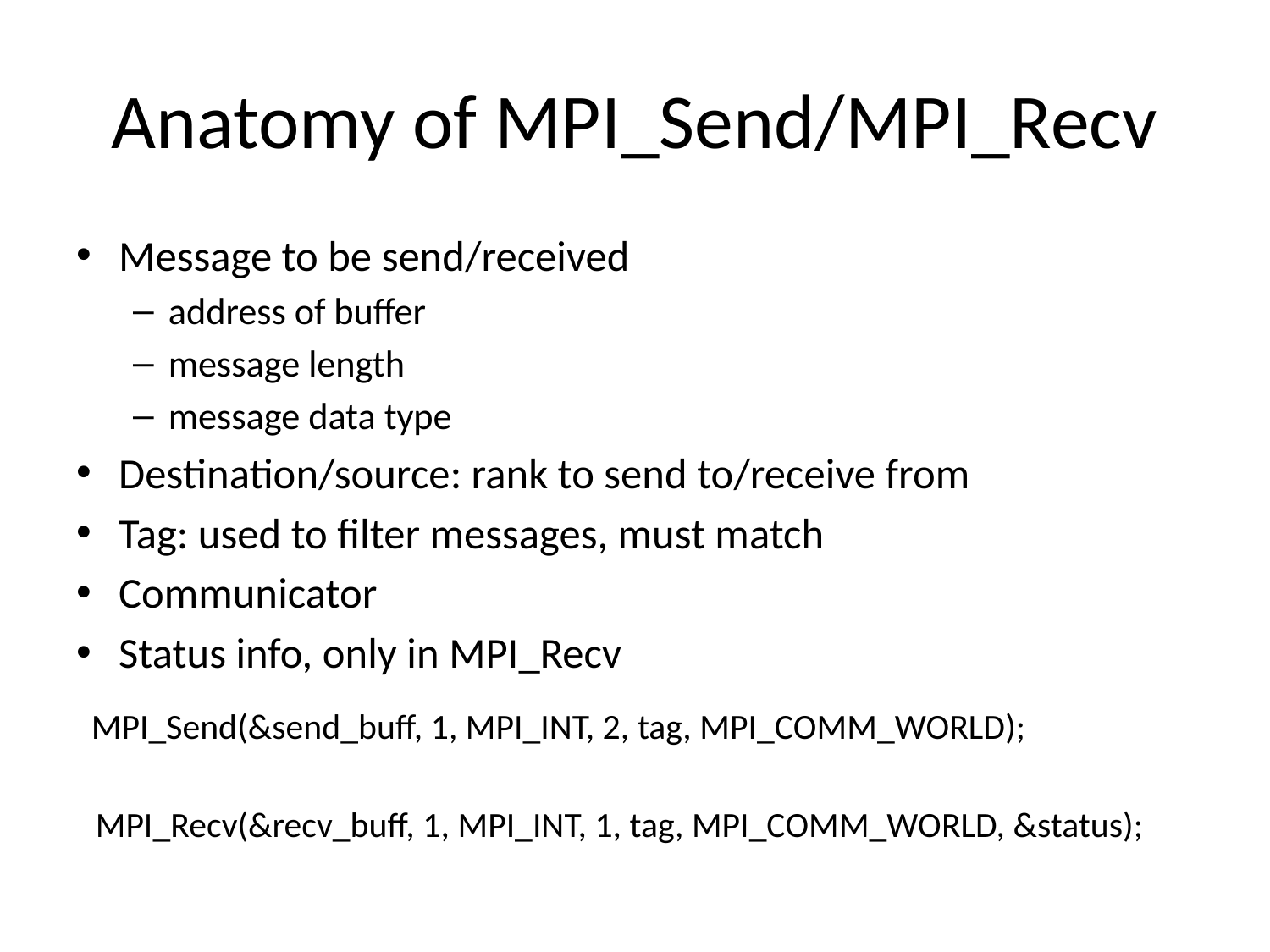

# Anatomy of MPI_Send/MPI_Recv
Message to be send/received
address of buffer
message length
message data type
Destination/source: rank to send to/receive from
Tag: used to filter messages, must match
Communicator
Status info, only in MPI_Recv
MPI_Send(&send_buff, 1, MPI_INT, 2, tag, MPI_COMM_WORLD);
MPI_Recv(&recv_buff, 1, MPI_INT, 1, tag, MPI_COMM_WORLD, &status);